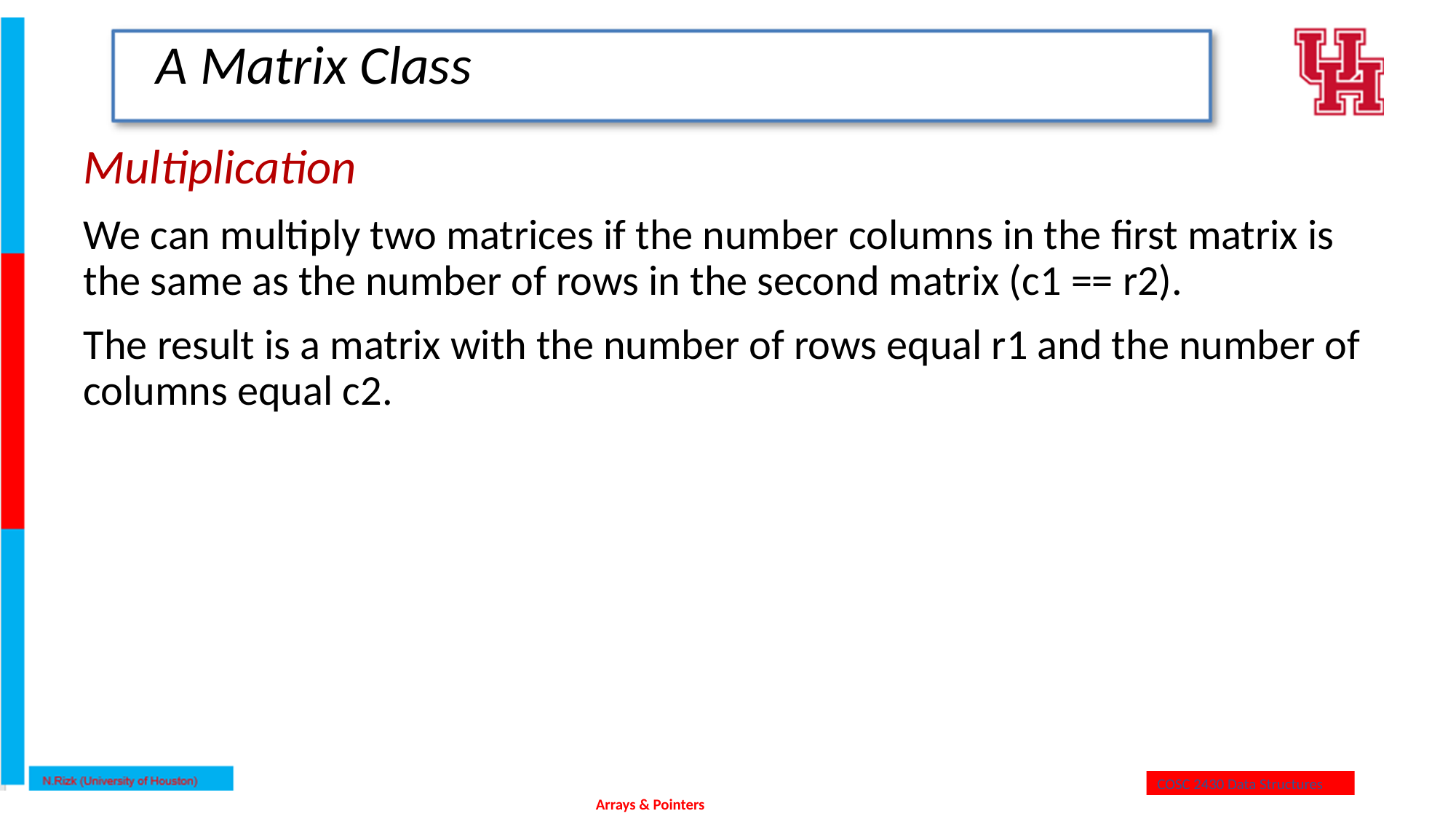

# A Matrix Class
Multiplication
We can multiply two matrices if the number columns in the first matrix is the same as the number of rows in the second matrix (c1 == r2).
The result is a matrix with the number of rows equal r1 and the number of columns equal c2.